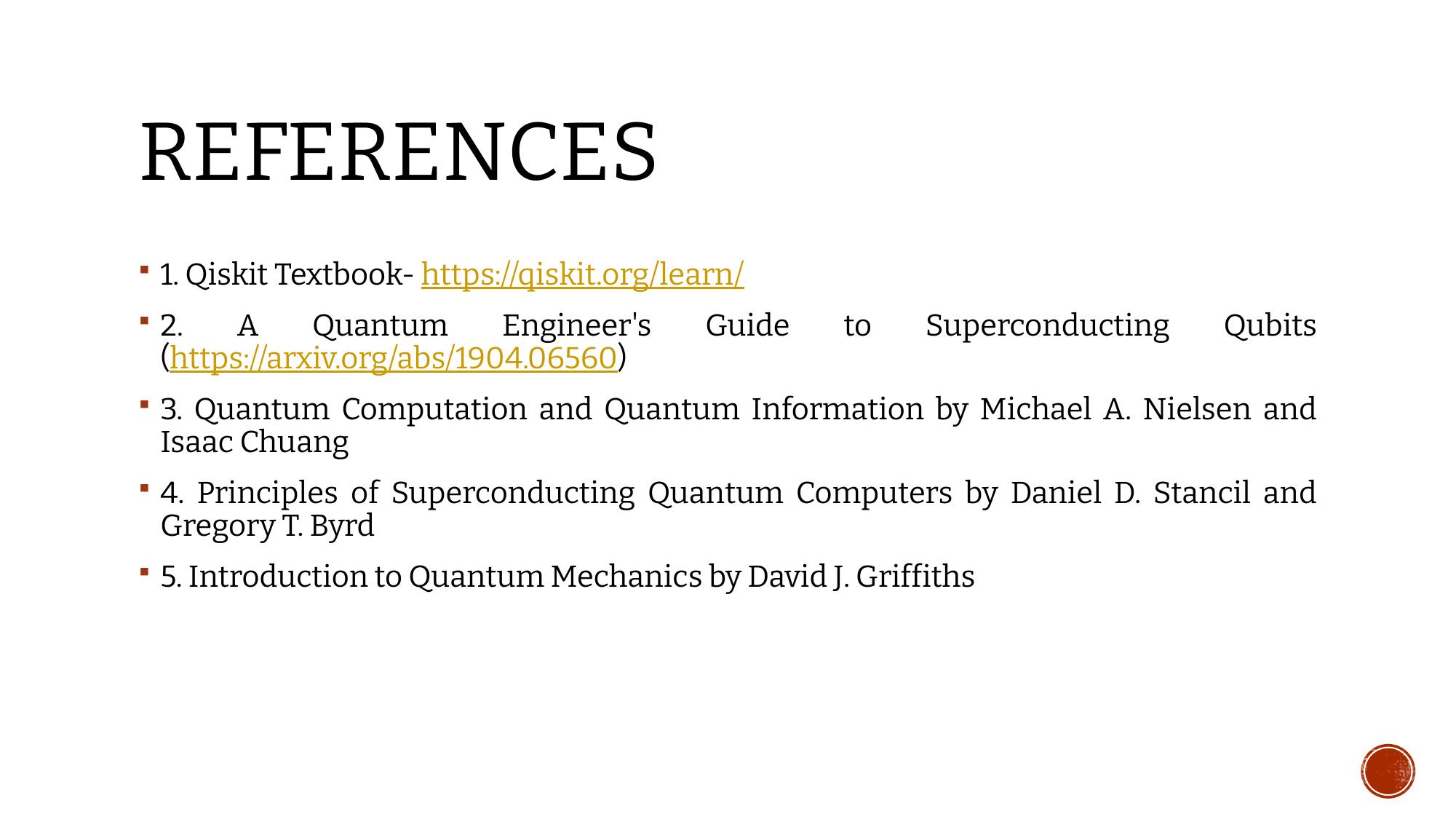

# References
1. Qiskit Textbook- https://qiskit.org/learn/
2. A Quantum Engineer's Guide to Superconducting Qubits
(https://arxiv.org/abs/1904.06560)
3. Quantum Computation and Quantum Information by Michael A. Nielsen and
Isaac Chuang
4. Principles of Superconducting Quantum Computers by Daniel D. Stancil and Gregory T. Byrd
5. Introduction to Quantum Mechanics by David J. Griffiths